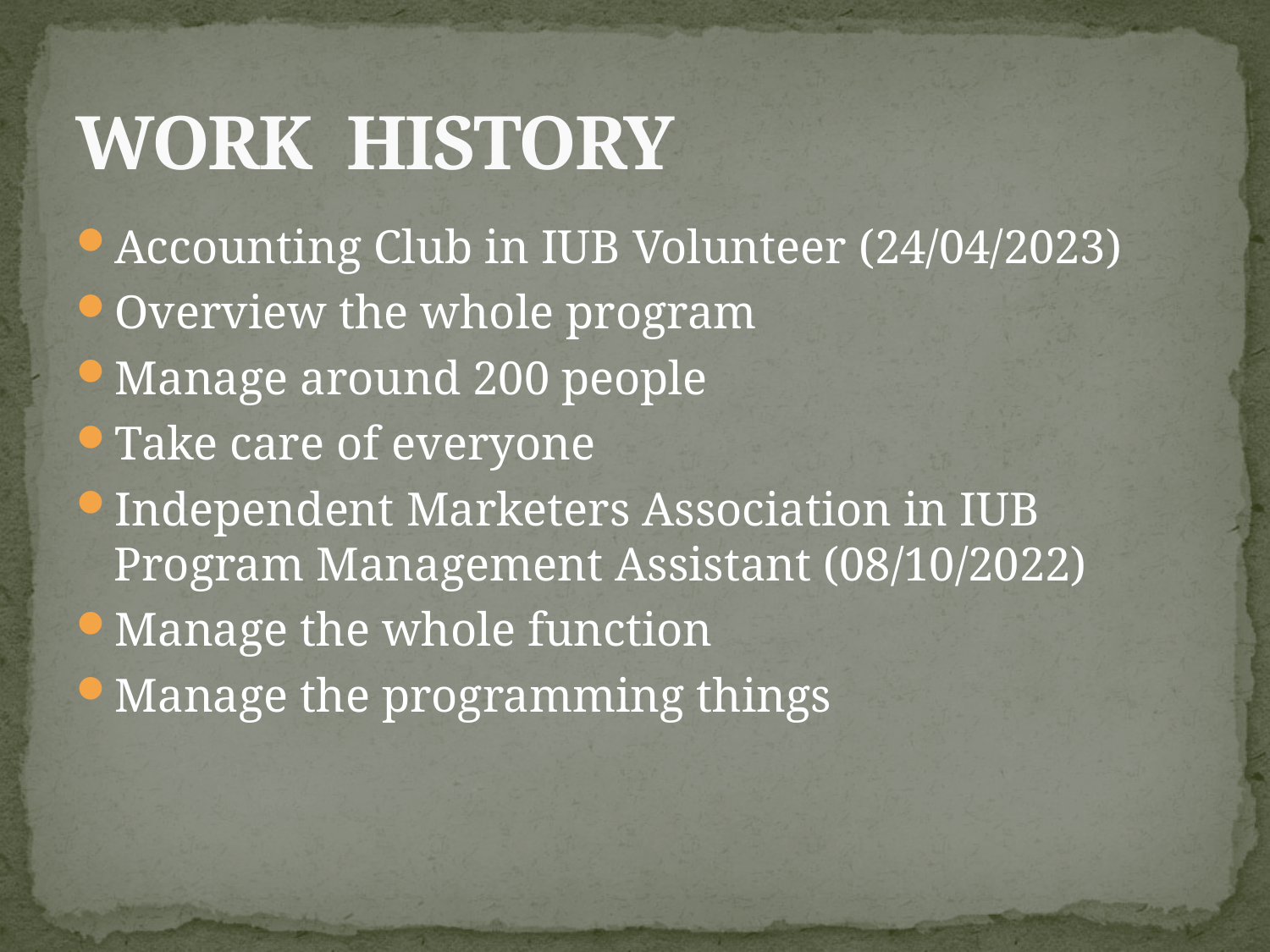

# WORK  HISTORY
Accounting Club in IUB Volunteer (24/04/2023)
Overview the whole program
Manage around 200 people
Take care of everyone
Independent Marketers Association in IUB       Program Management Assistant (08/10/2022)
Manage the whole function
Manage the programming things